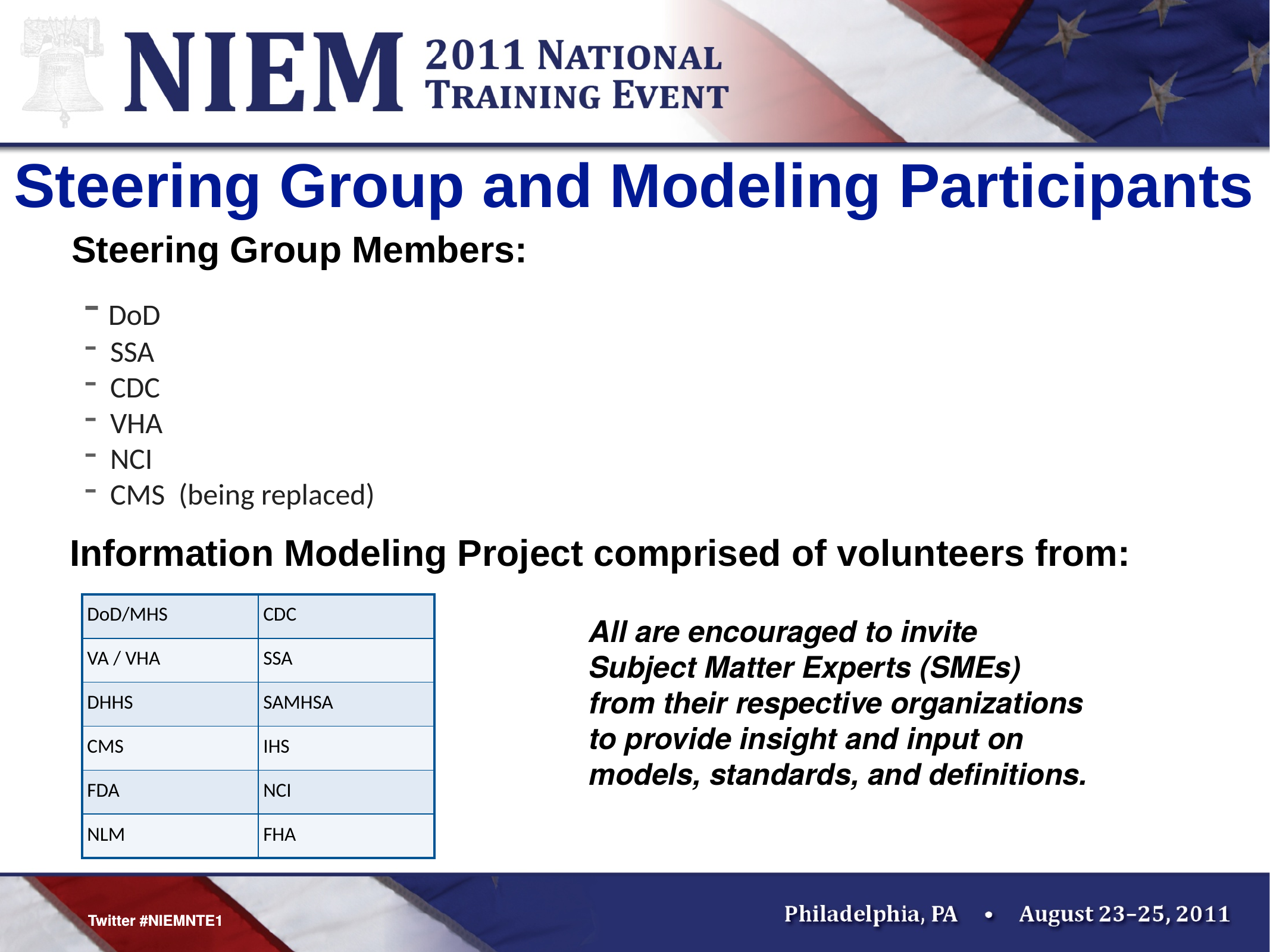

# Steering Group and Modeling Participants
  Steering Group Members:

 DoD
  SSA
  CDC
  VHA
  NCI
  CMS  (being replaced)
  Information Modeling Project comprised of volunteers from:
| DoD/MHS | CDC |
| --- | --- |
| VA / VHA | SSA |
| DHHS | SAMHSA |
| CMS | IHS |
| FDA | NCI |
| NLM | FHA |
All are encouraged to invite
Subject Matter Experts (SMEs)
from their respective organizations
to provide insight and input on
models, standards, and definitions.
Twitter #NIEMNTE1
5